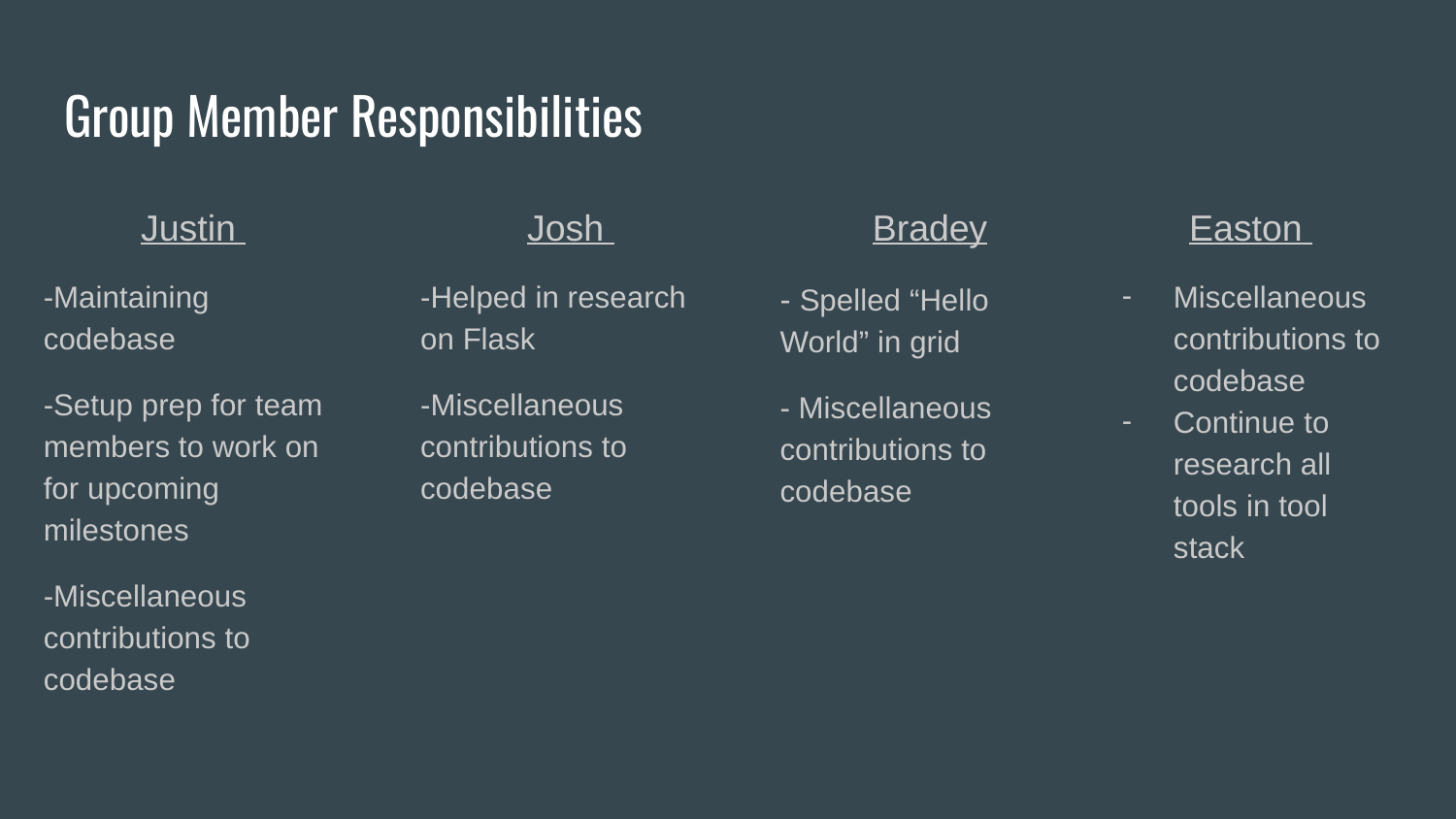

# Group Member Responsibilities
Justin
-Maintaining codebase
-Setup prep for team members to work on for upcoming milestones
-Miscellaneous contributions to codebase
Josh
-Helped in research on Flask
-Miscellaneous contributions to codebase
Bradey
- Spelled “Hello World” in grid
- Miscellaneous contributions to codebase

Easton
Miscellaneous contributions to codebase
Continue to research all tools in tool stack